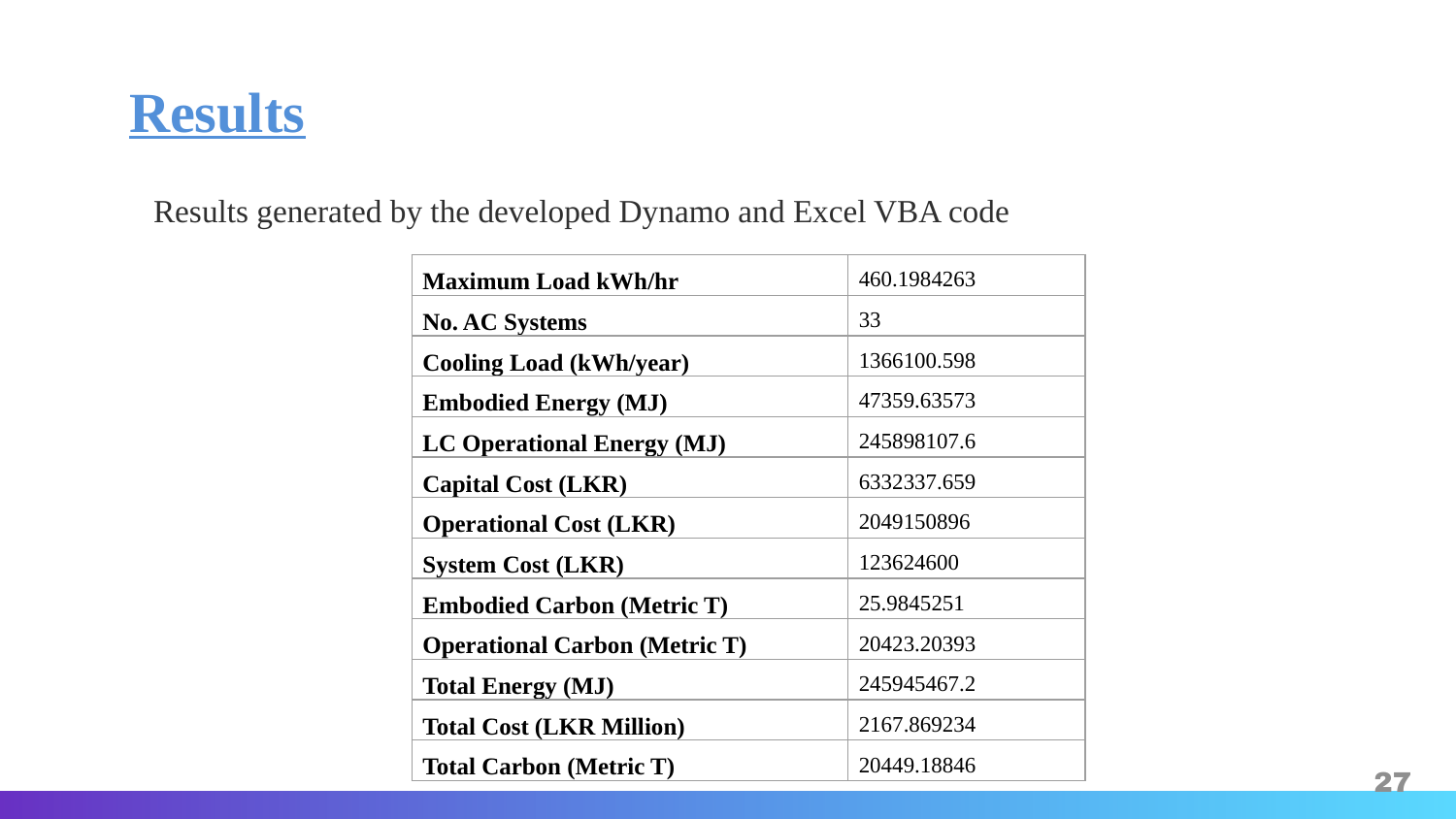

# Results
Results generated by the developed Dynamo and Excel VBA code
| Maximum Load kWh/hr | 460.1984263 |
| --- | --- |
| No. AC Systems | 33 |
| Cooling Load (kWh/year) | 1366100.598 |
| Embodied Energy (MJ) | 47359.63573 |
| LC Operational Energy (MJ) | 245898107.6 |
| Capital Cost (LKR) | 6332337.659 |
| Operational Cost (LKR) | 2049150896 |
| System Cost (LKR) | 123624600 |
| Embodied Carbon (Metric T) | 25.9845251 |
| Operational Carbon (Metric T) | 20423.20393 |
| Total Energy (MJ) | 245945467.2 |
| Total Cost (LKR Million) | 2167.869234 |
| Total Carbon (Metric T) | 20449.18846 |
27